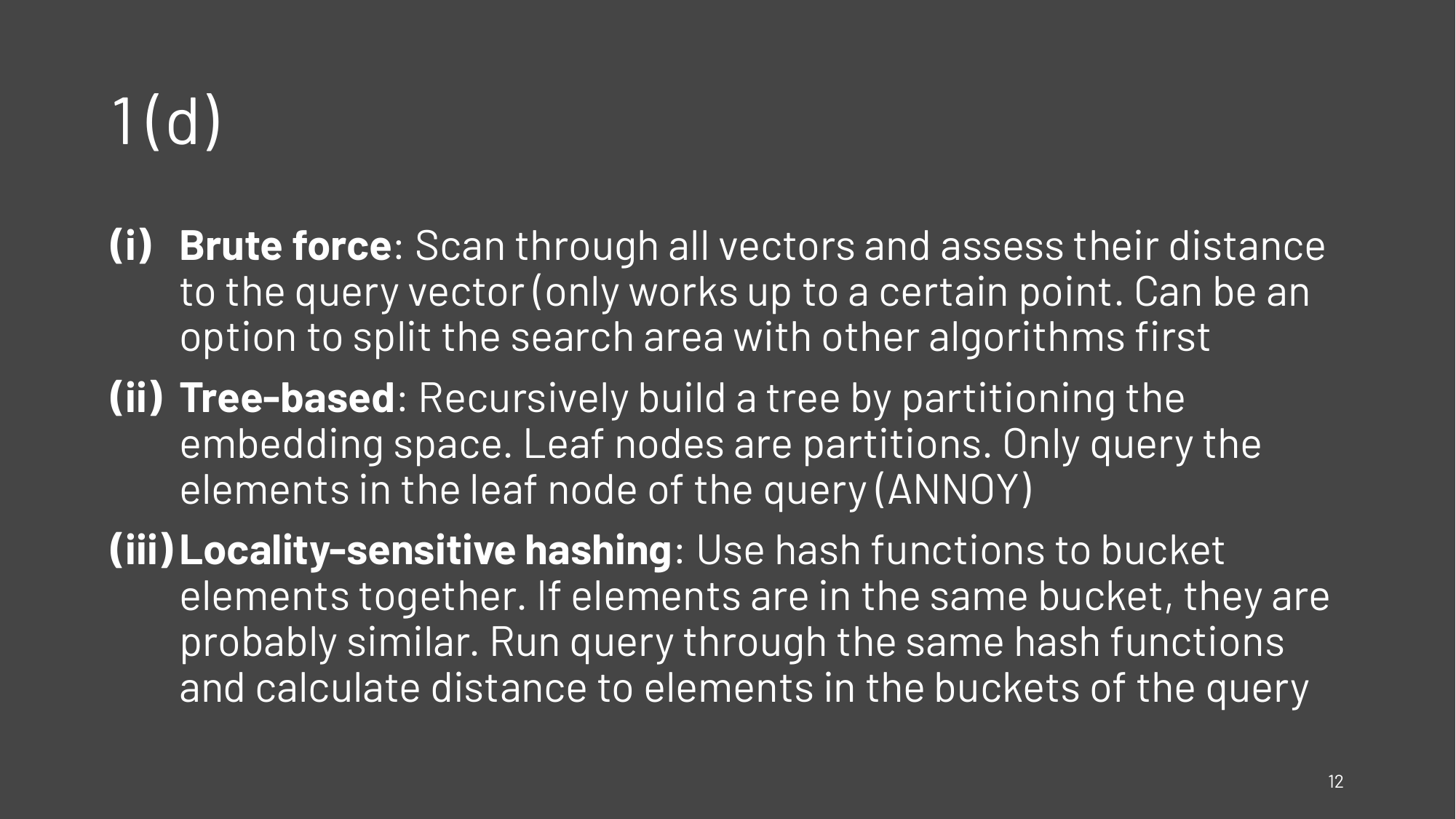

# 1 (d)
Brute force: Scan through all vectors and assess their distance to the query vector (only works up to a certain point. Can be an option to split the search area with other algorithms first
Tree-based: Recursively build a tree by partitioning the embedding space. Leaf nodes are partitions. Only query the elements in the leaf node of the query (ANNOY)
Locality-sensitive hashing: Use hash functions to bucket elements together. If elements are in the same bucket, they are probably similar. Run query through the same hash functions and calculate distance to elements in the buckets of the query
12